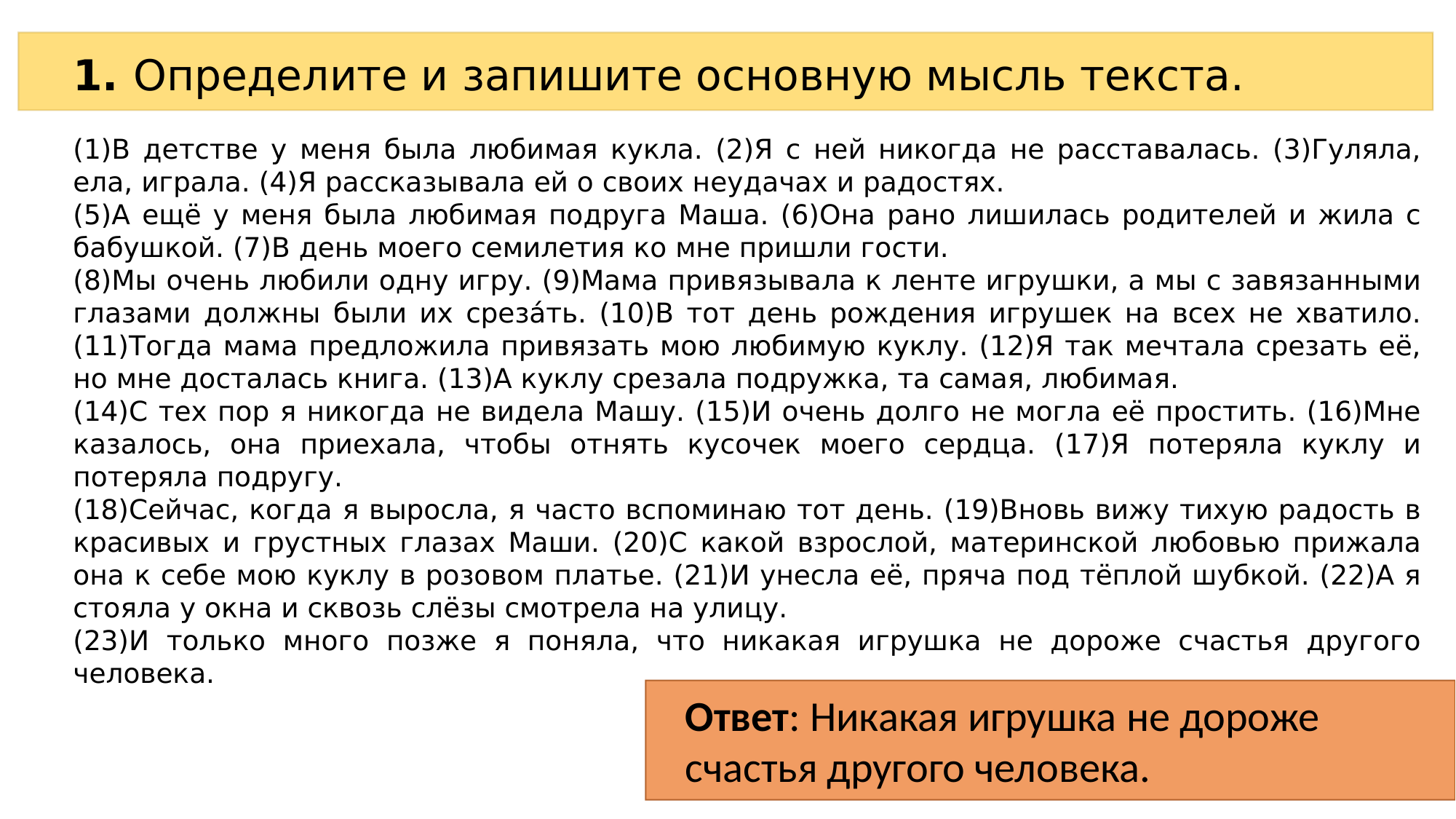

1. Определите и запишите основную мысль текста.
(1)В детстве у меня была любимая кукла. (2)Я с ней никогда не расставалась. (3)Гуляла, ела, играла. (4)Я рассказывала ей о своих неудачах и радостях.
(5)А ещё у меня была любимая подруга Маша. (6)Она рано лишилась родителей и жила с бабушкой. (7)В день моего семилетия ко мне пришли гости.
(8)Мы очень любили одну игру. (9)Мама привязывала к ленте игрушки, а мы с завязанными глазами должны были их среза́ть. (10)В тот день рождения игрушек на всех не хватило. (11)Тогда мама предложила привязать мою любимую куклу. (12)Я так мечтала срезать её, но мне досталась книга. (13)А куклу срезала подружка, та самая, любимая.
(14)С тех пор я никогда не видела Машу. (15)И очень долго не могла её простить. (16)Мне казалось, она приехала, чтобы отнять кусочек моего сердца. (17)Я потеряла куклу и потеряла подругу.
(18)Сейчас, когда я выросла, я часто вспоминаю тот день. (19)Вновь вижу тихую радость в красивых и грустных глазах Маши. (20)С какой взрослой, материнской любовью прижала она к себе мою куклу в розовом платье. (21)И унесла её, пряча под тёплой шубкой. (22)А я стояла у окна и сквозь слёзы смотрела на улицу.
(23)И только много позже я поняла, что никакая игрушка не дороже счастья другого человека.

Ответ: Никакая игрушка не дороже счастья другого человека.